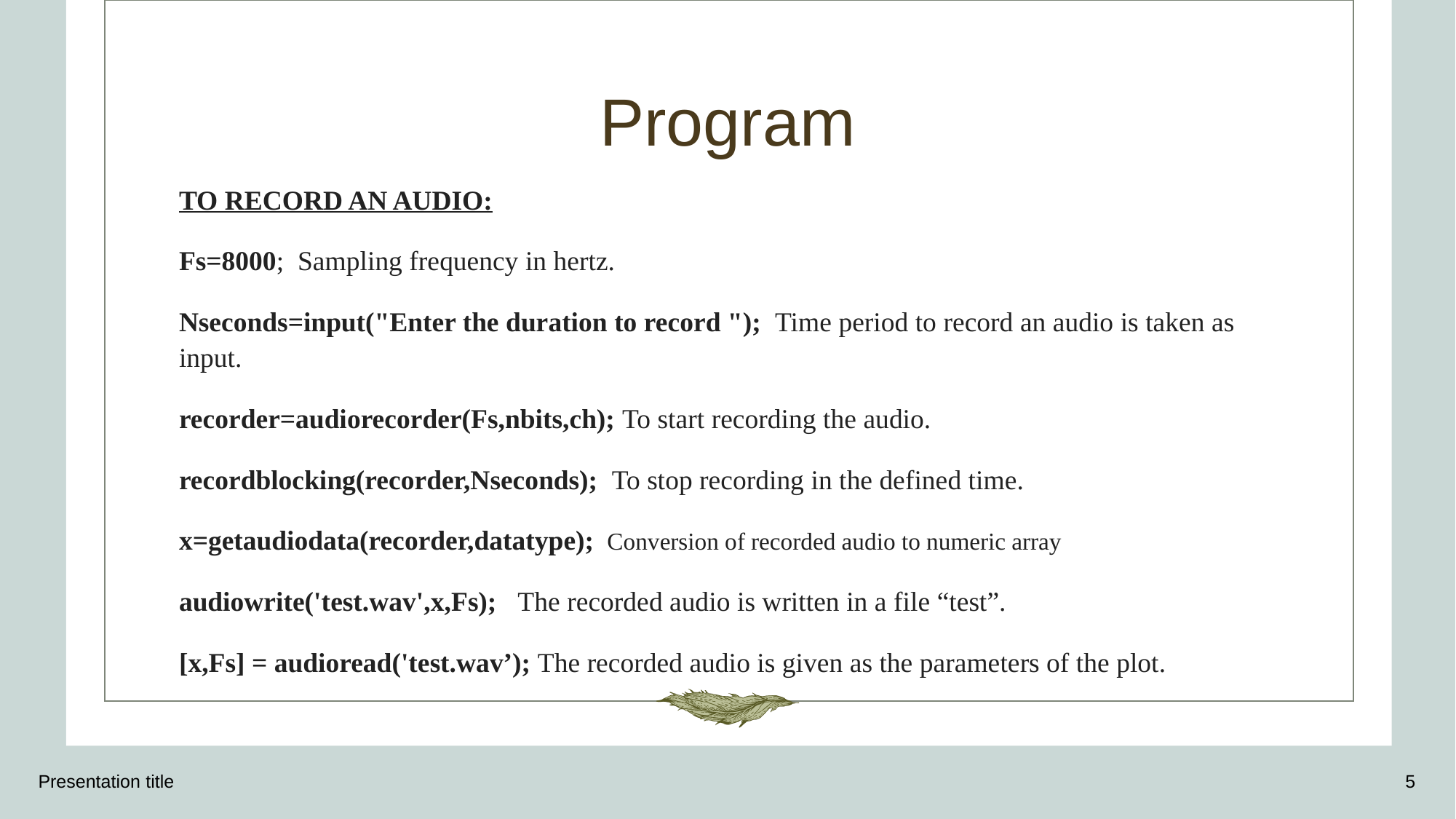

# Program
TO RECORD AN AUDIO:
Fs=8000;  Sampling frequency in hertz.
Nseconds=input("Enter the duration to record ");  Time period to record an audio is taken as input.
recorder=audiorecorder(Fs,nbits,ch); To start recording the audio.
recordblocking(recorder,Nseconds);  To stop recording in the defined time.
x=getaudiodata(recorder,datatype);  Conversion of recorded audio to numeric array
audiowrite('test.wav',x,Fs);   The recorded audio is written in a file “test”.
[x,Fs] = audioread('test.wav’); The recorded audio is given as the parameters of the plot.

Presentation title
5